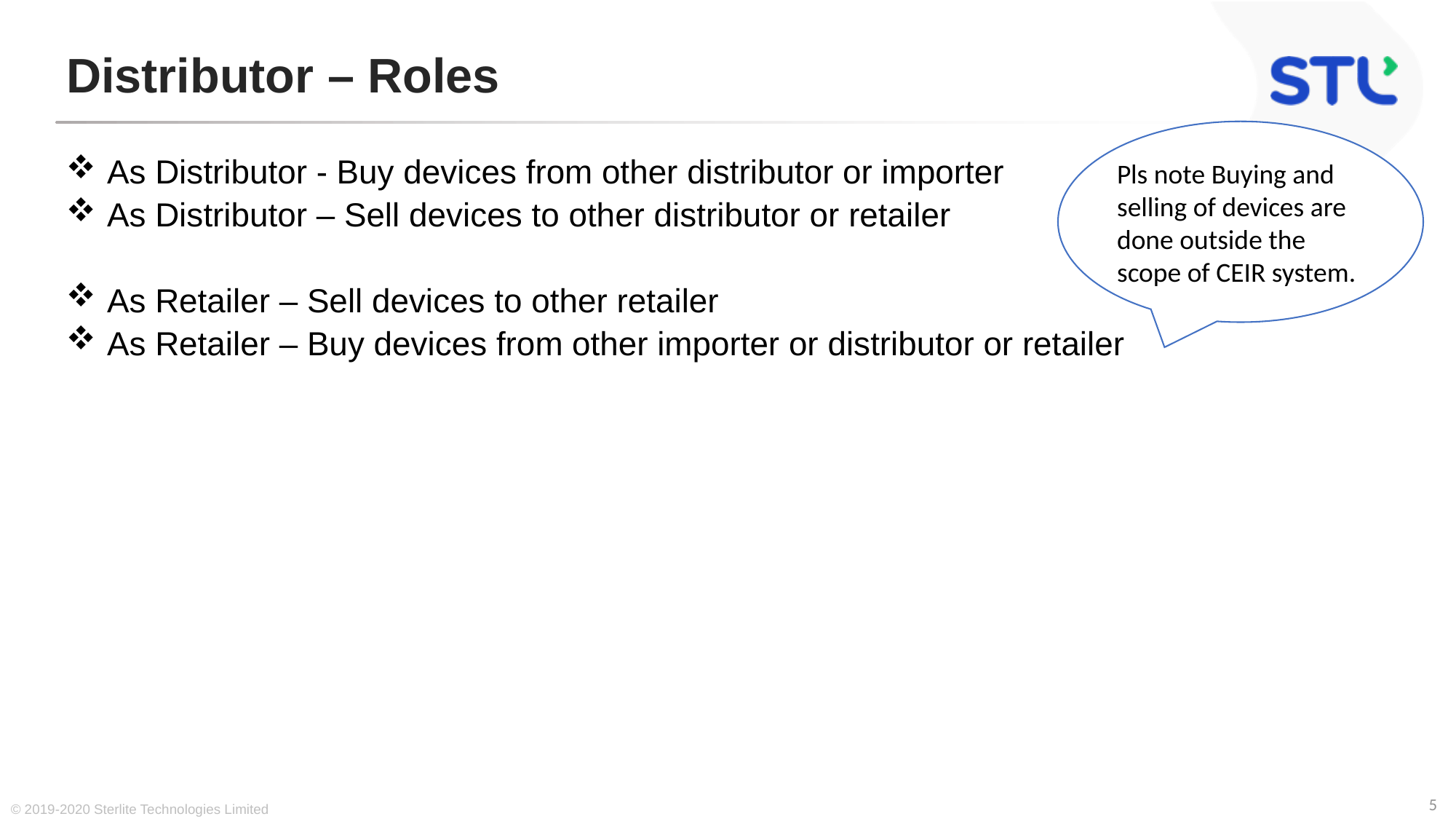

# Distributor – Roles
Pls note Buying and selling of devices are done outside the scope of CEIR system.
As Distributor - Buy devices from other distributor or importer
As Distributor – Sell devices to other distributor or retailer

As Retailer – Sell devices to other retailer
As Retailer – Buy devices from other importer or distributor or retailer
© 2019-2020 Sterlite Technologies Limited
5